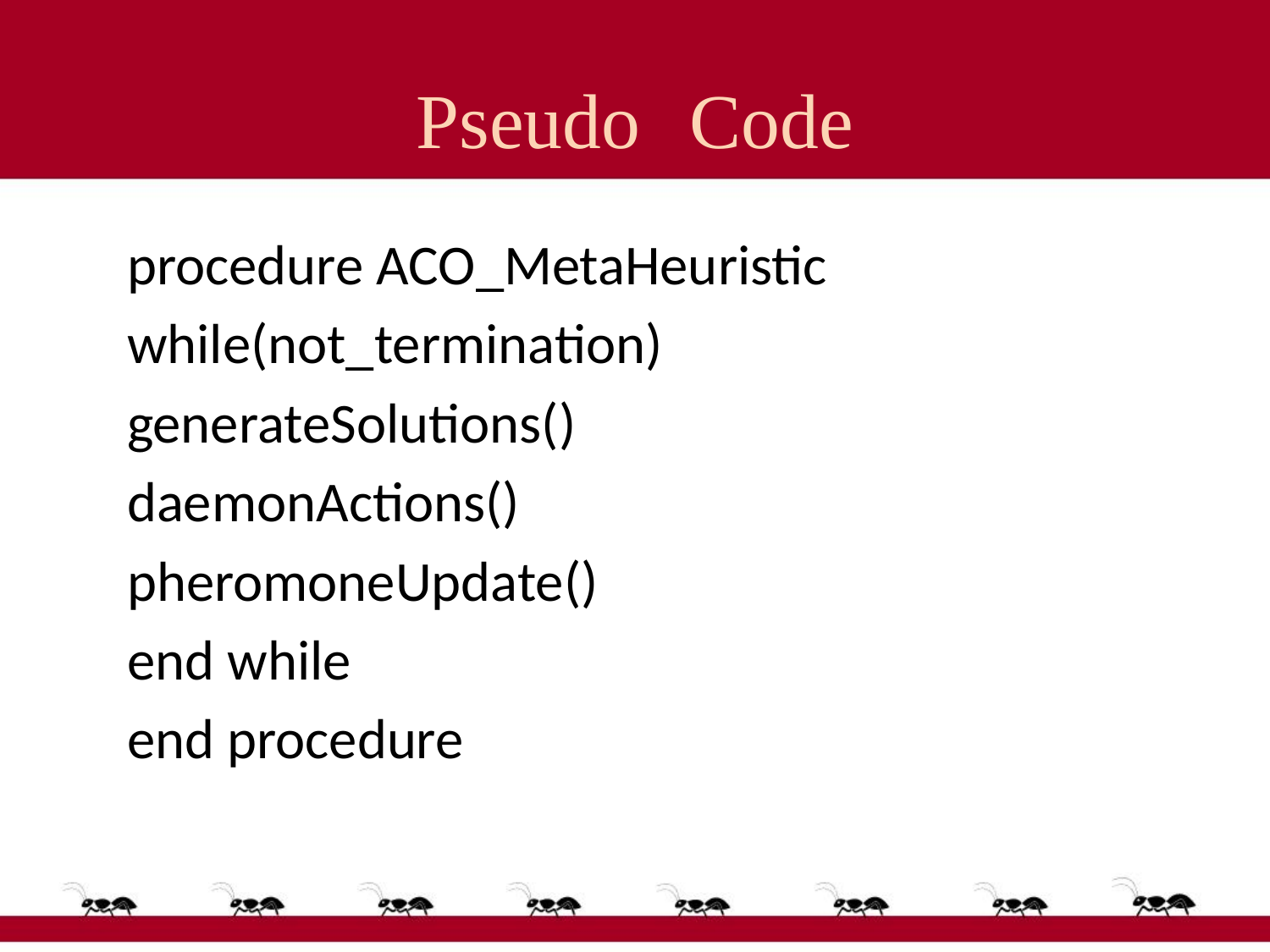

# Pseudo	 Code
    procedure ACO_MetaHeuristic
    while(not_termination)
    generateSolutions()
    daemonActions()
    pheromoneUpdate()
    end while
    end procedure